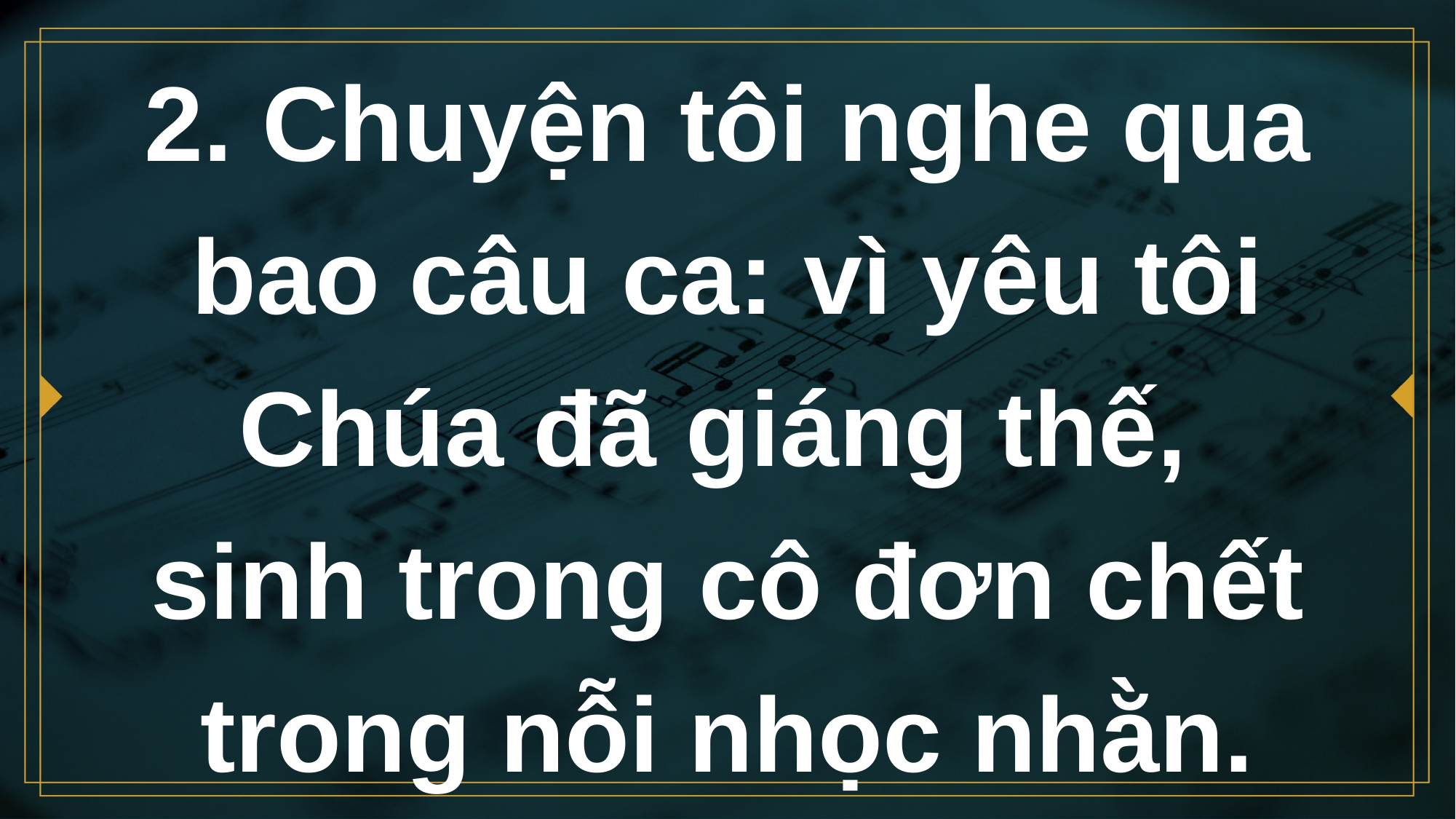

# 2. Chuyện tôi nghe qua bao câu ca: vì yêu tôi Chúa đã giáng thế, sinh trong cô đơn chết trong nỗi nhọc nhằn.